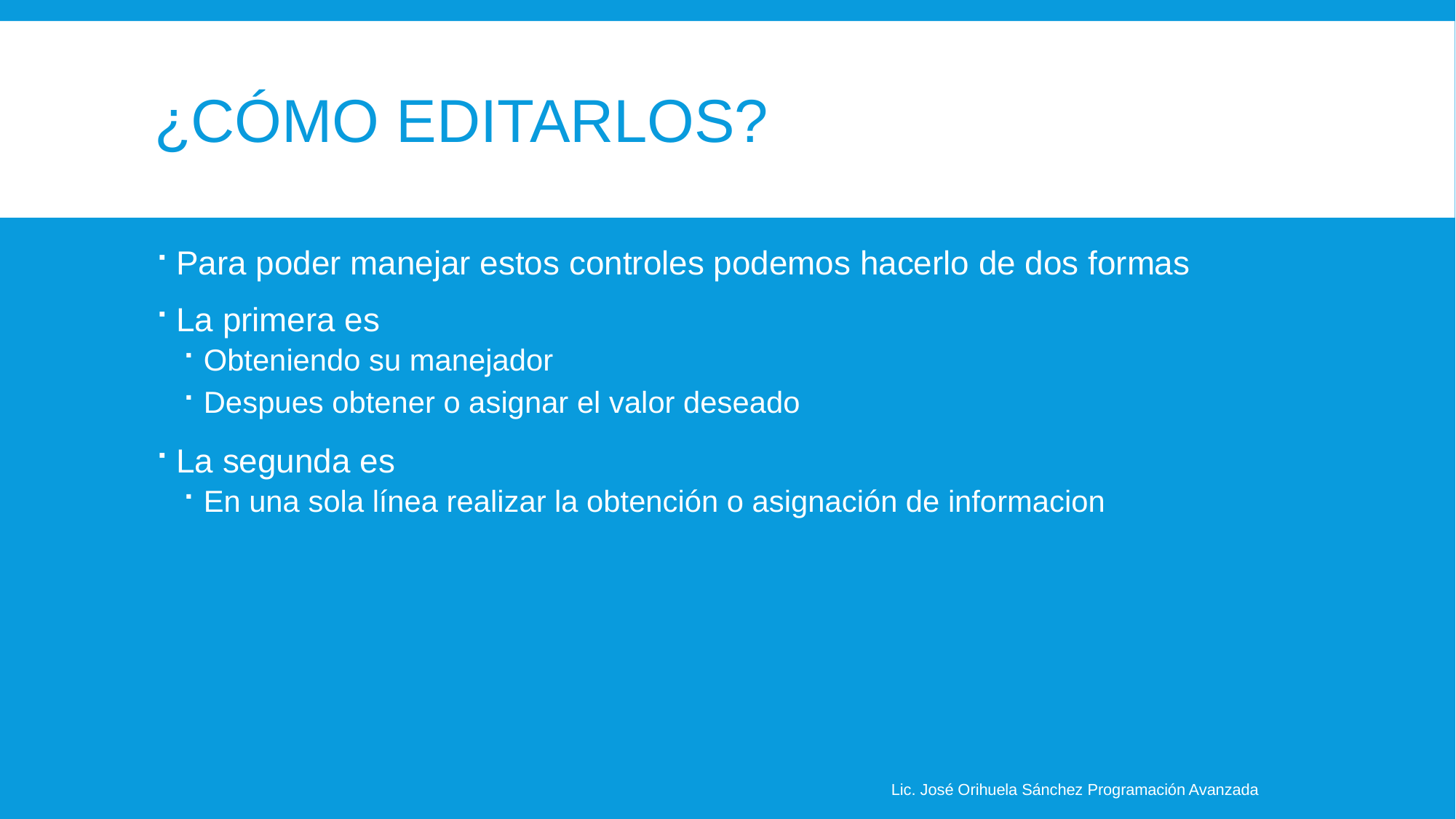

# ¿Cómo editarlos?
Para poder manejar estos controles podemos hacerlo de dos formas
La primera es
Obteniendo su manejador
Despues obtener o asignar el valor deseado
La segunda es
En una sola línea realizar la obtención o asignación de informacion
Lic. José Orihuela Sánchez Programación Avanzada